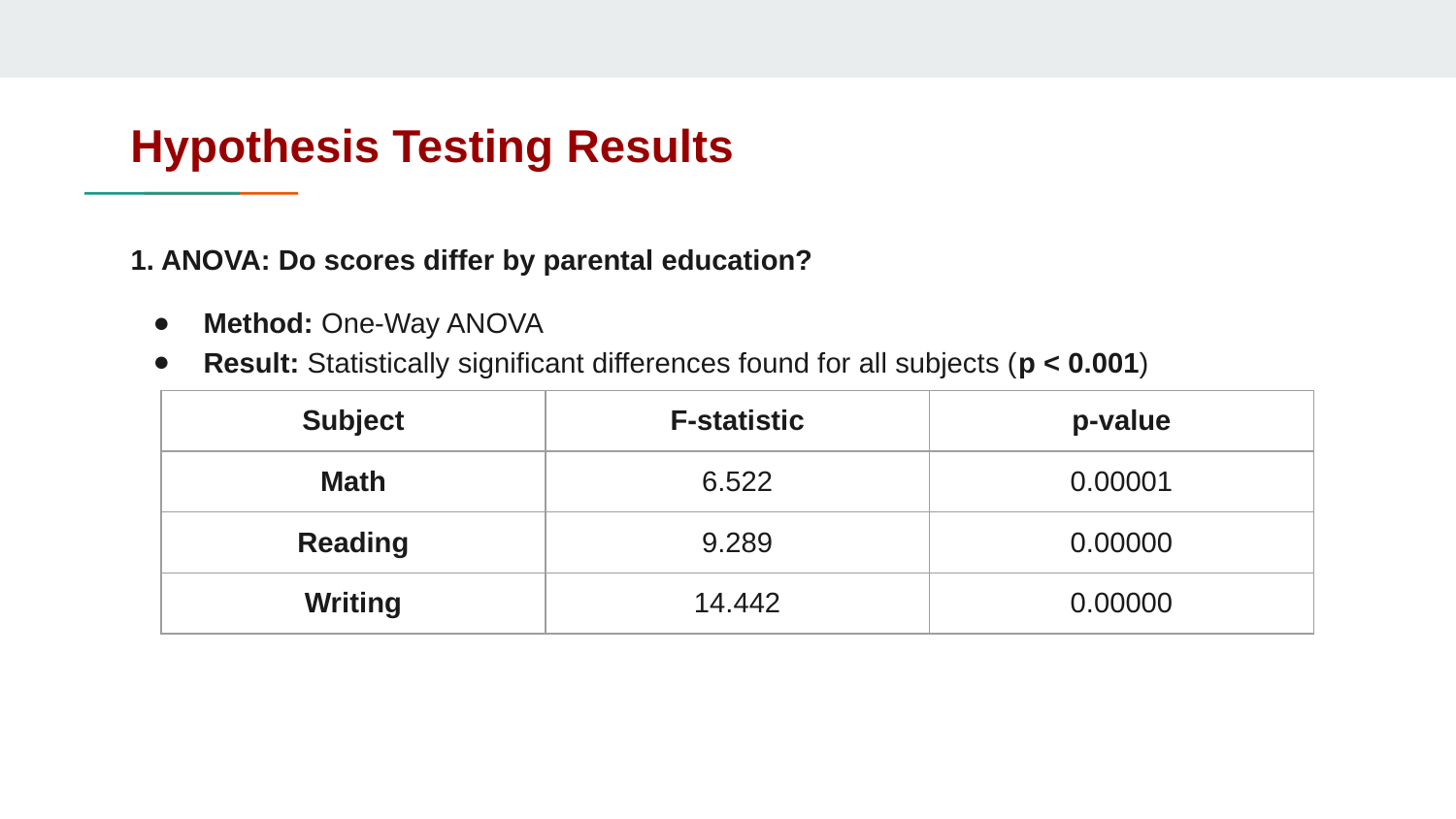

# Hypothesis Testing Results
1. ANOVA: Do scores differ by parental education?
Method: One-Way ANOVA
Result: Statistically significant differences found for all subjects (p < 0.001)

| Subject | F-statistic | p-value |
| --- | --- | --- |
| Math | 6.522 | 0.00001 |
| Reading | 9.289 | 0.00000 |
| Writing | 14.442 | 0.00000 |